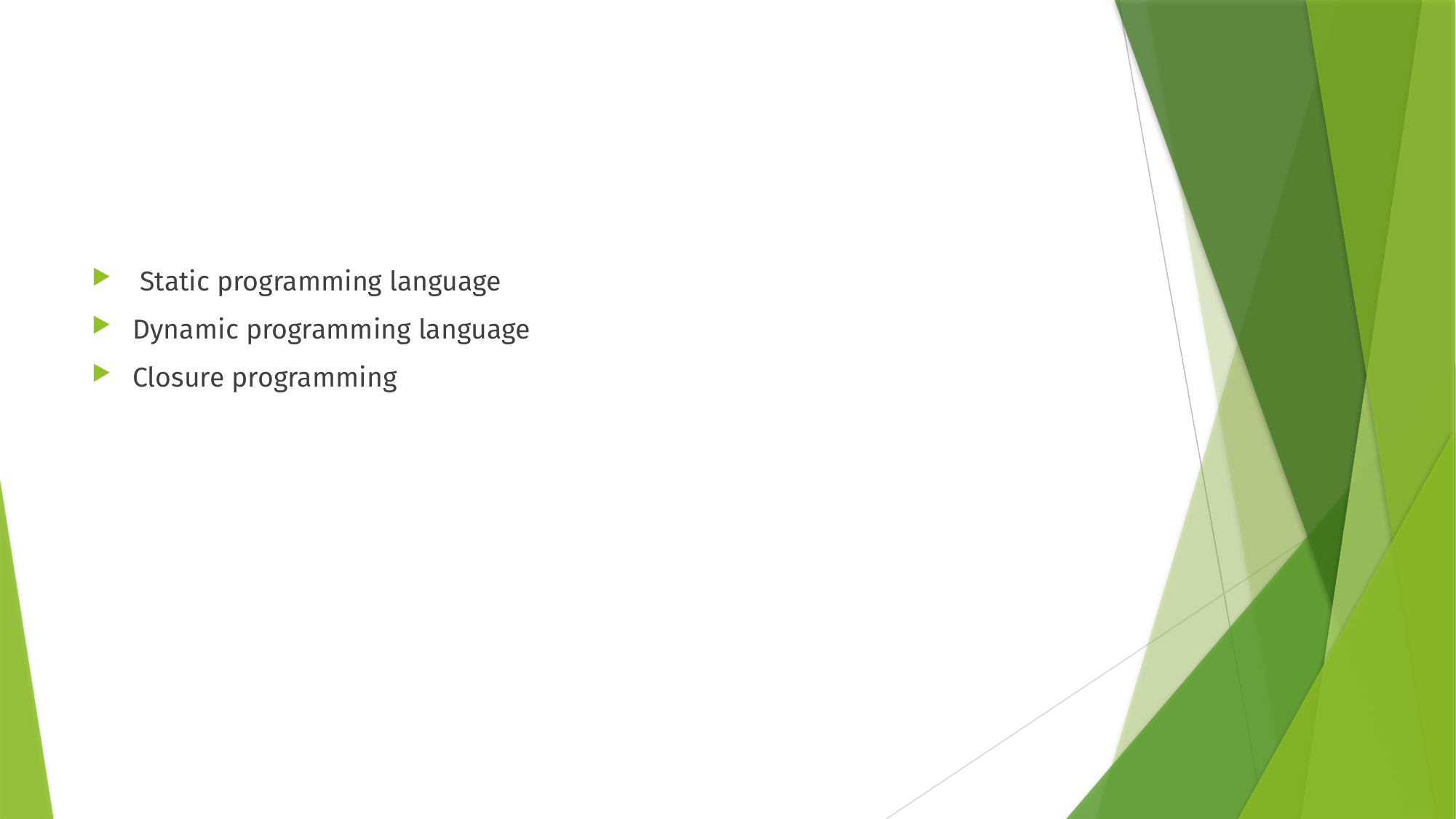

#
 Static programming language
Dynamic programming language
Closure programming